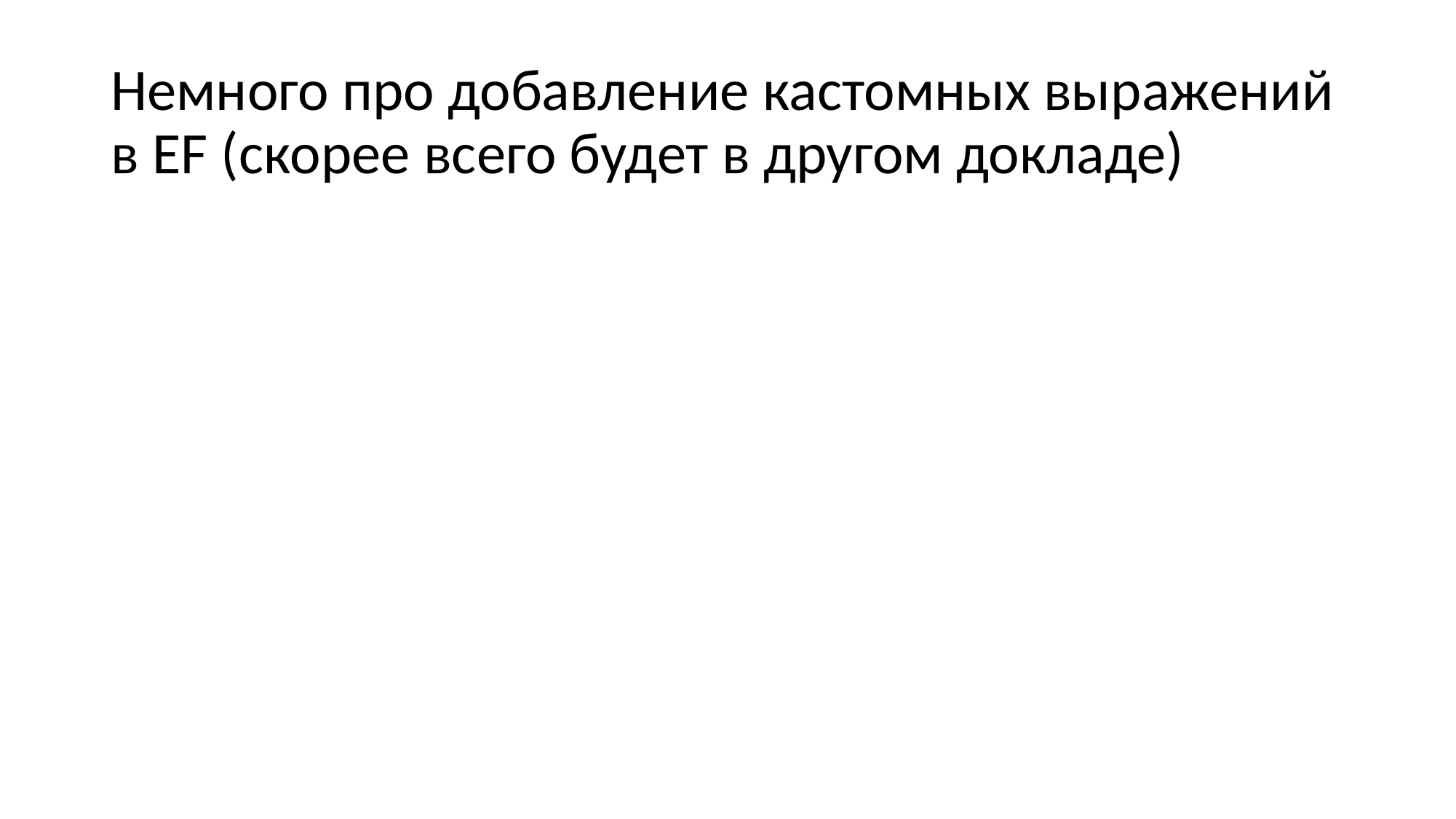

# Немного про добавление кастомных выражений в EF (скорее всего будет в другом докладе)